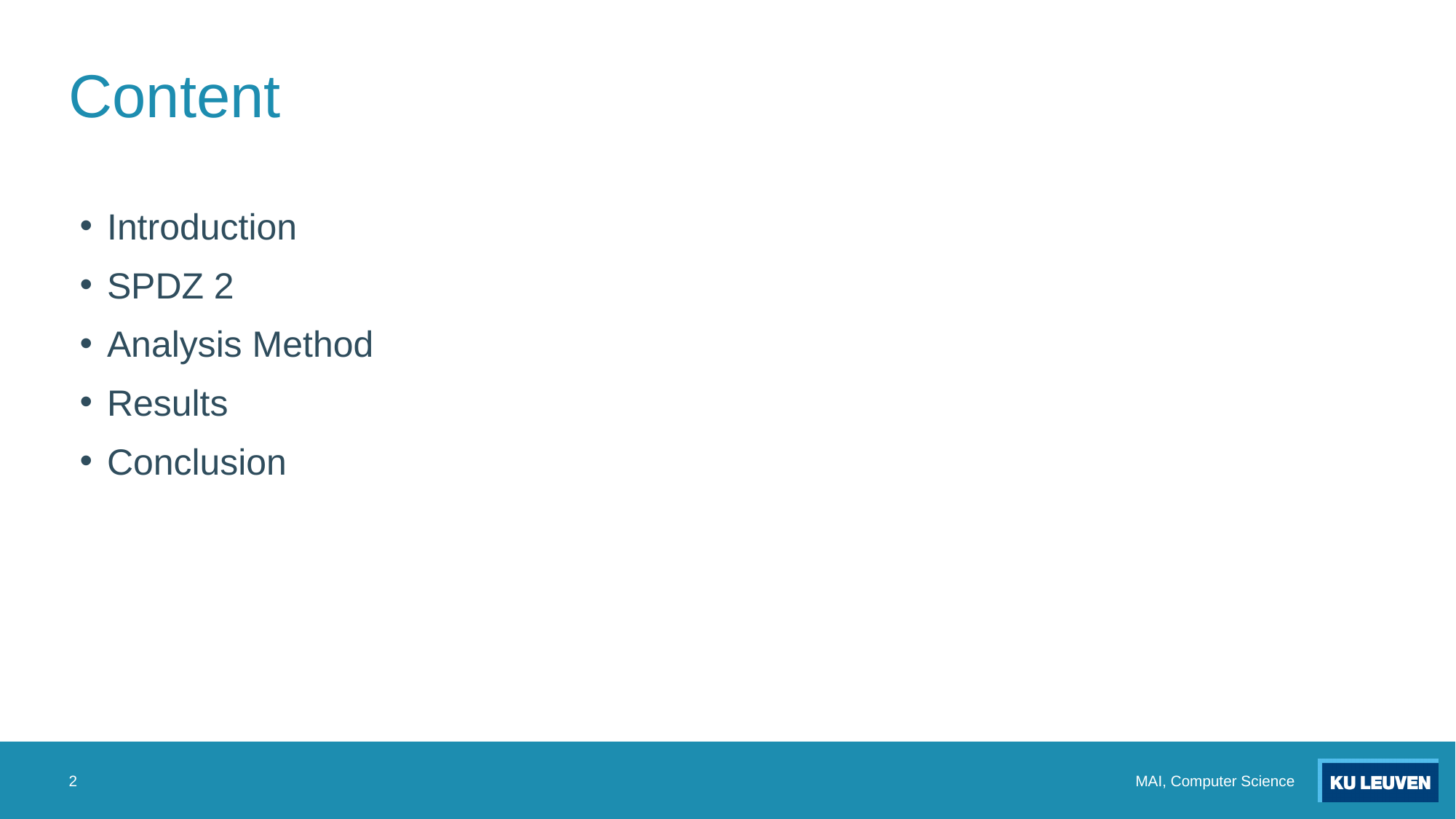

# Content
Introduction
SPDZ 2
Analysis Method
Results
Conclusion
2
MAI, Computer Science